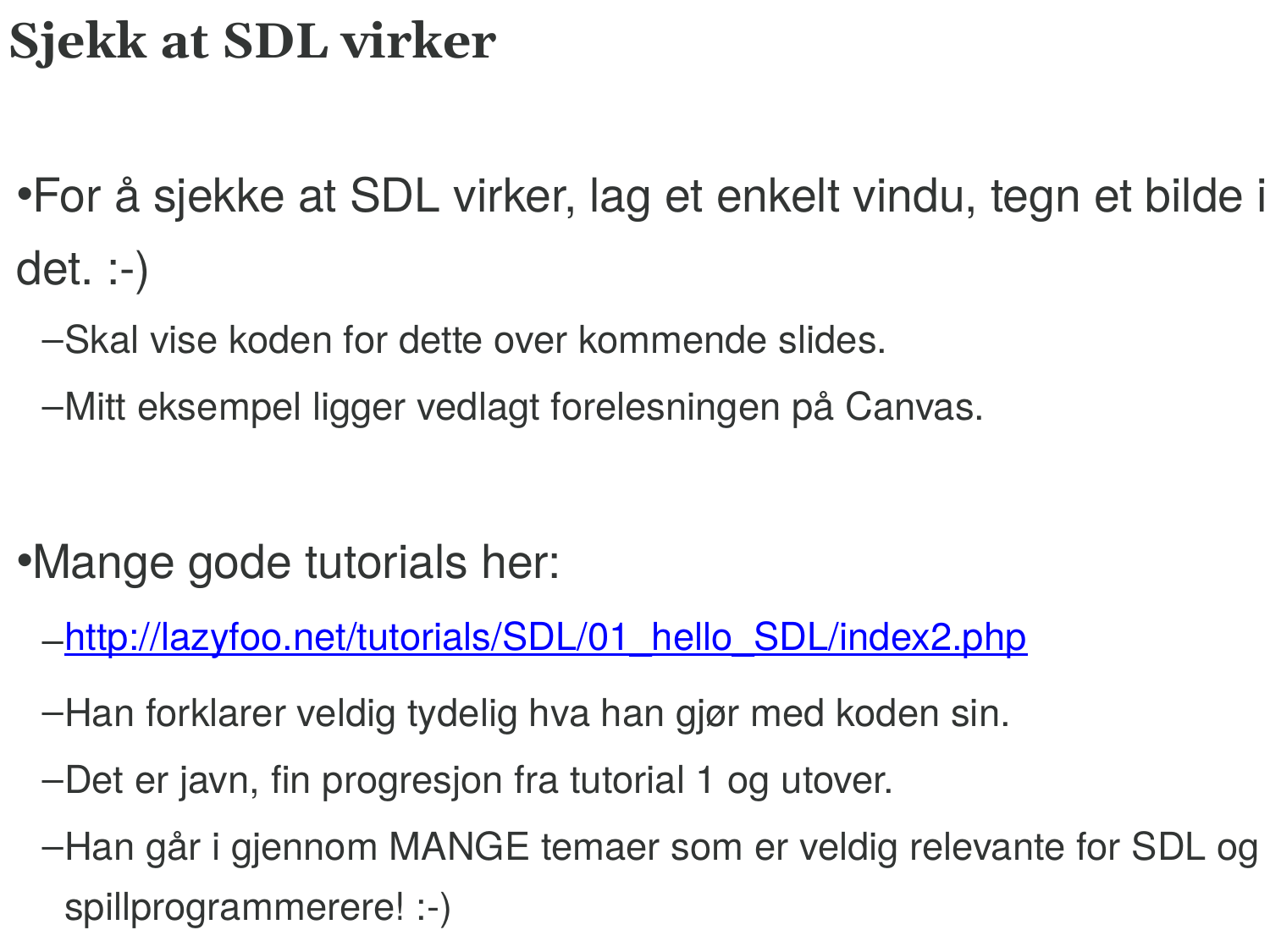

# Sjekk at SDL virker
For å sjekke at SDL virker, lag et enkelt vindu, tegn et bilde i det. :-)
Skal vise koden for dette over kommende slides.
Mitt eksempel ligger vedlagt forelesningen på Canvas.

Mange gode tutorials her:
http://lazyfoo.net/tutorials/SDL/01_hello_SDL/index2.php
Han forklarer veldig tydelig hva han gjør med koden sin.
Det er javn, fin progresjon fra tutorial 1 og utover.
Han går i gjennom MANGE temaer som er veldig relevante for SDL og spillprogrammerere! :-)